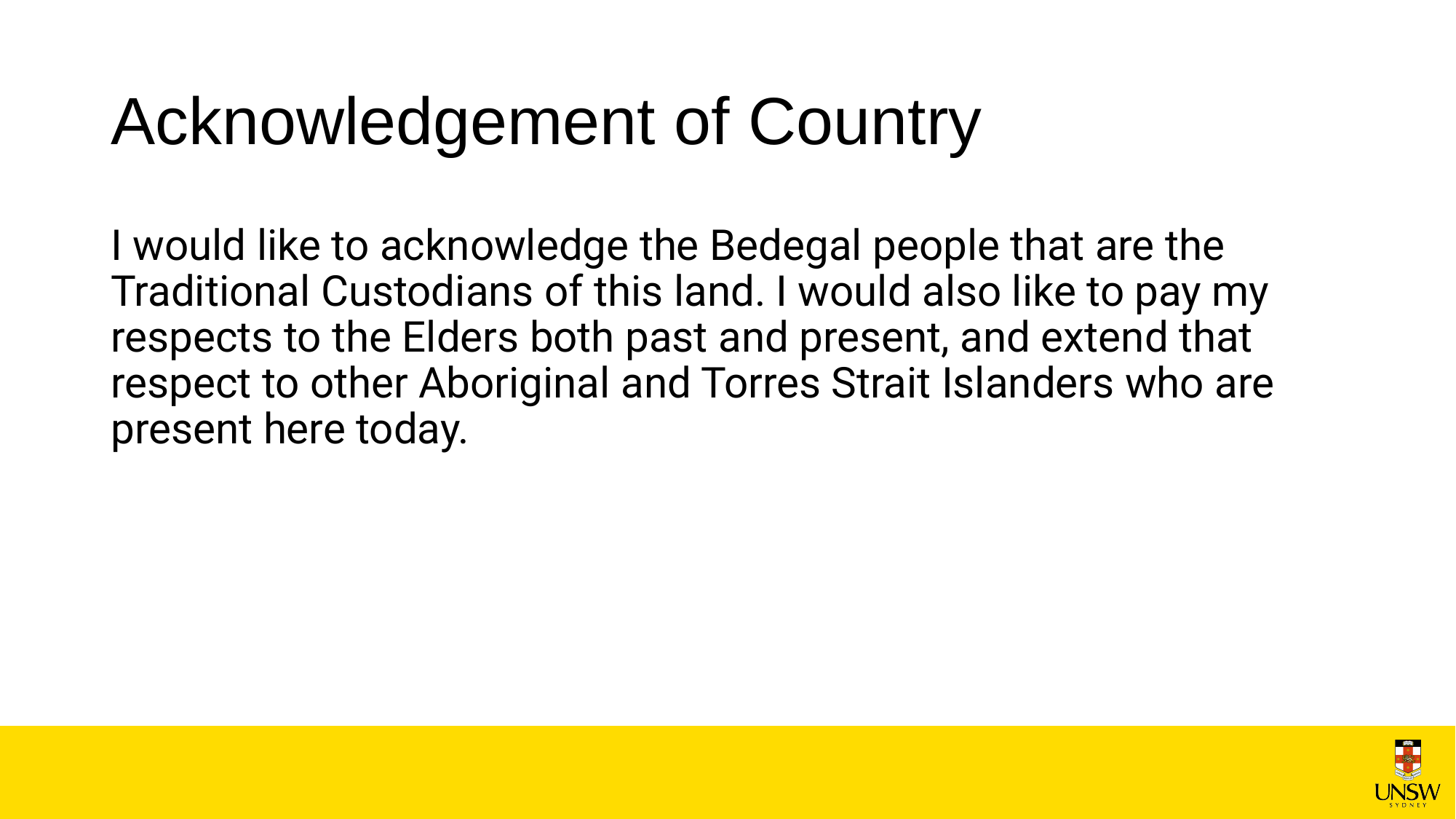

# Acknowledgement of Country
I would like to acknowledge the Bedegal people that are the Traditional Custodians of this land. I would also like to pay my respects to the Elders both past and present, and extend that respect to other Aboriginal and Torres Strait Islanders who are present here today.